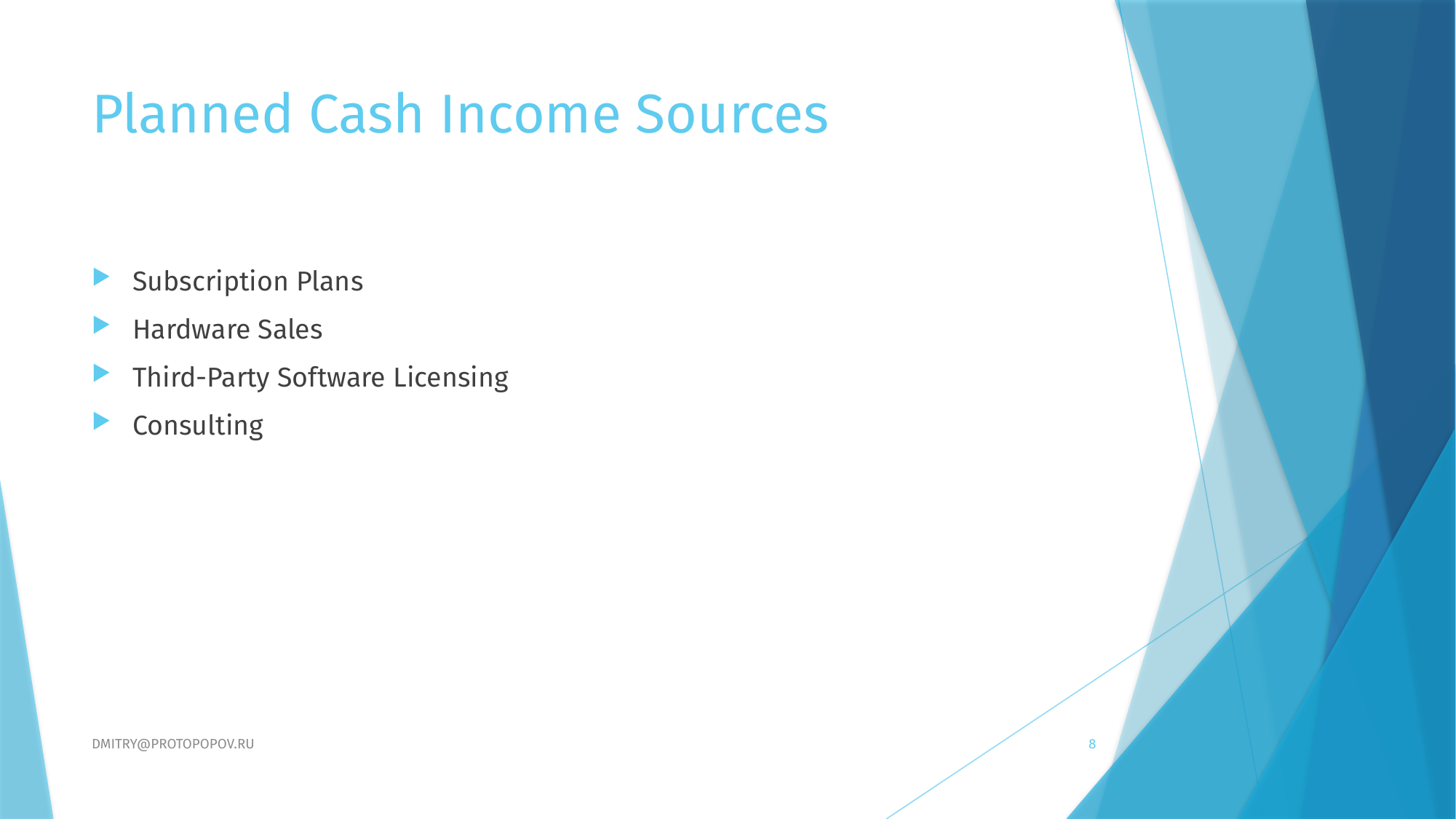

# Planned Cash Income Sources
Subscription Plans
Hardware Sales
Third-Party Software Licensing
Consulting

DMITRY@PROTOPOPOV.RU
8